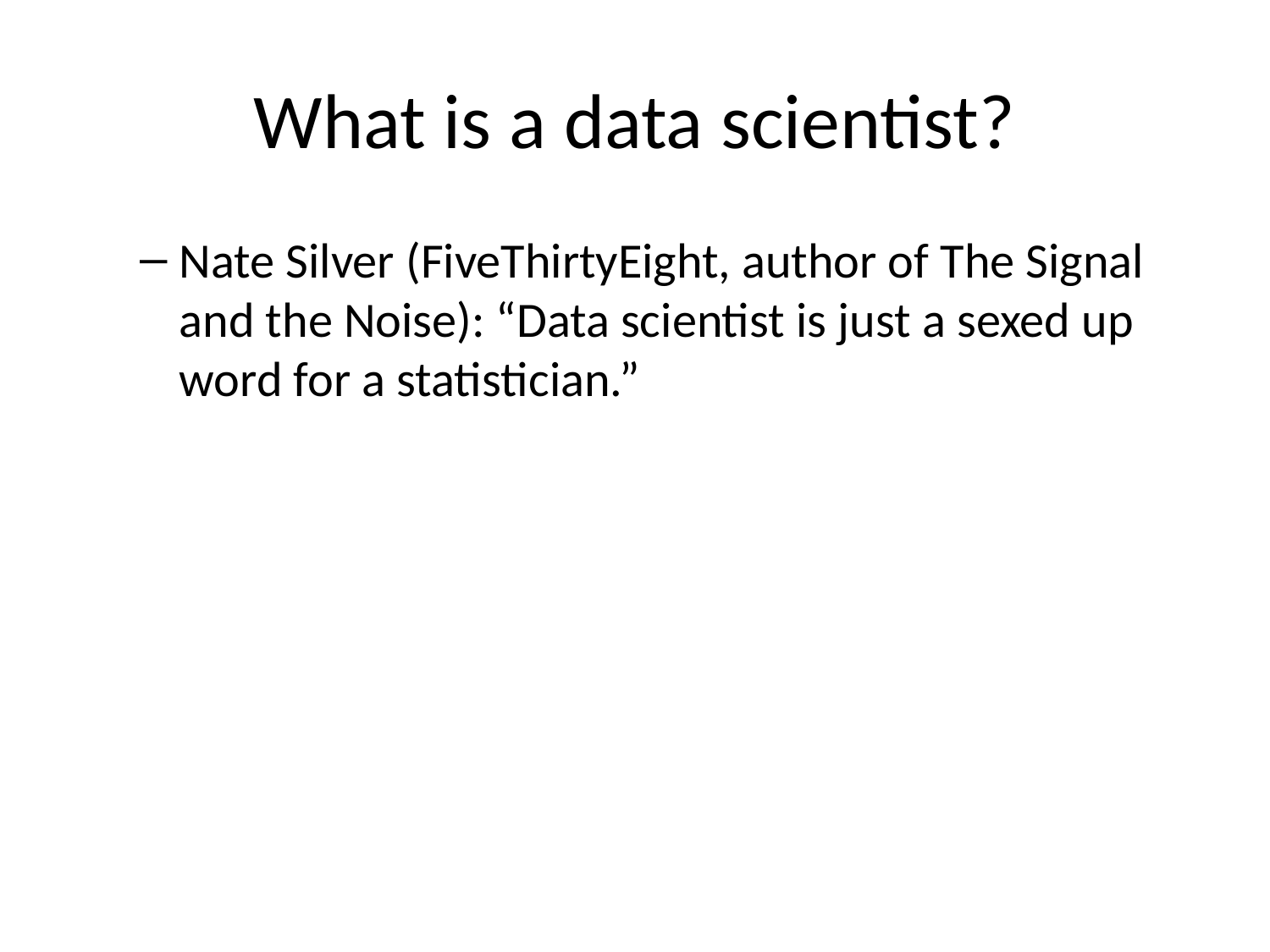

# What is a data scientist?
Nate Silver (FiveThirtyEight, author of The Signal and the Noise): “Data scientist is just a sexed up word for a statistician.”